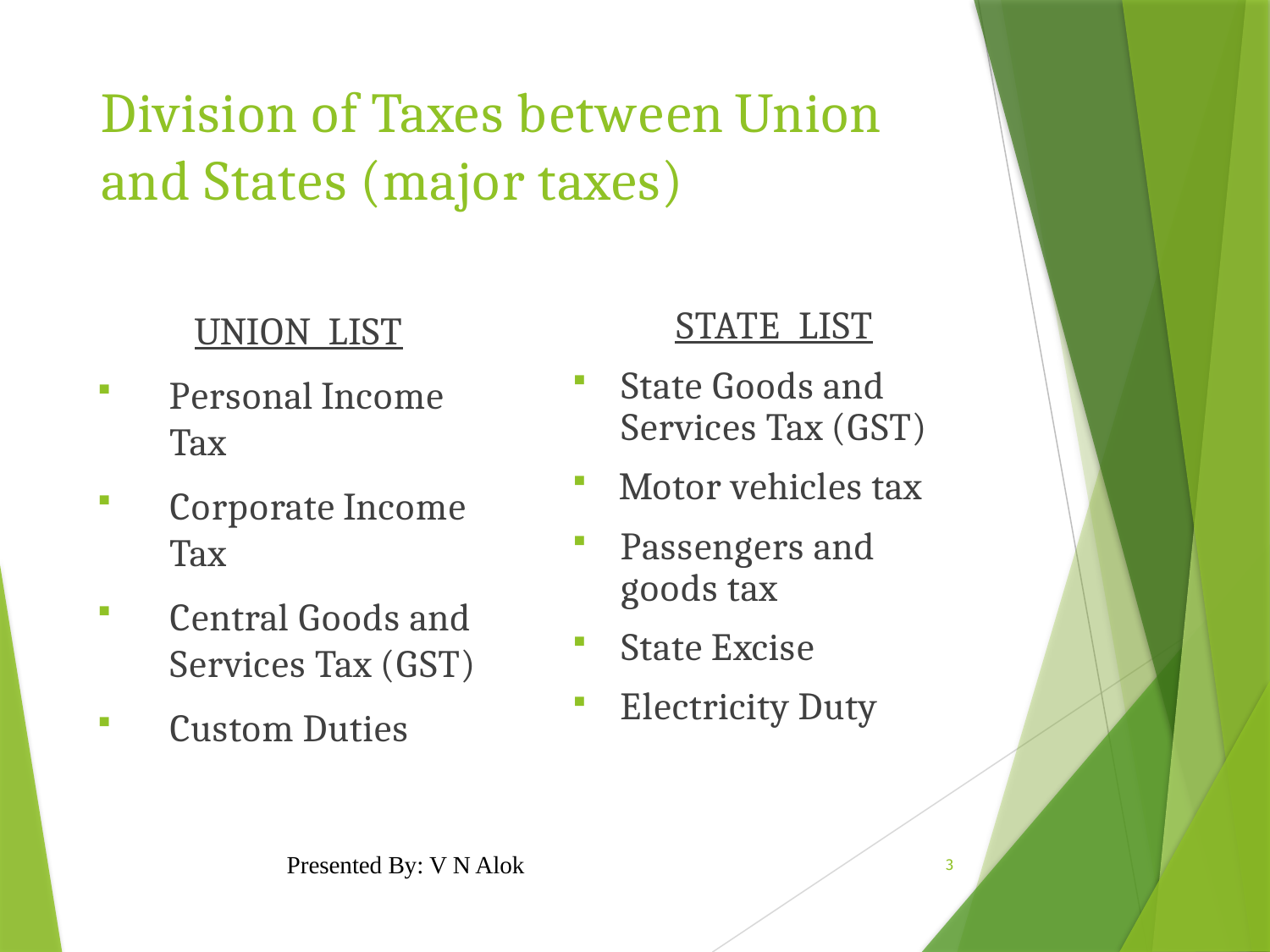

# Division of Taxes between Union and States (major taxes)
STATE  LIST
State Goods and Services Tax (GST)
Motor vehicles tax
Passengers and goods tax
State Excise
Electricity Duty
UNION  LIST
Personal Income Tax
Corporate Income Tax
Central Goods and Services Tax (GST)
Custom Duties
Presented By: V N Alok
3